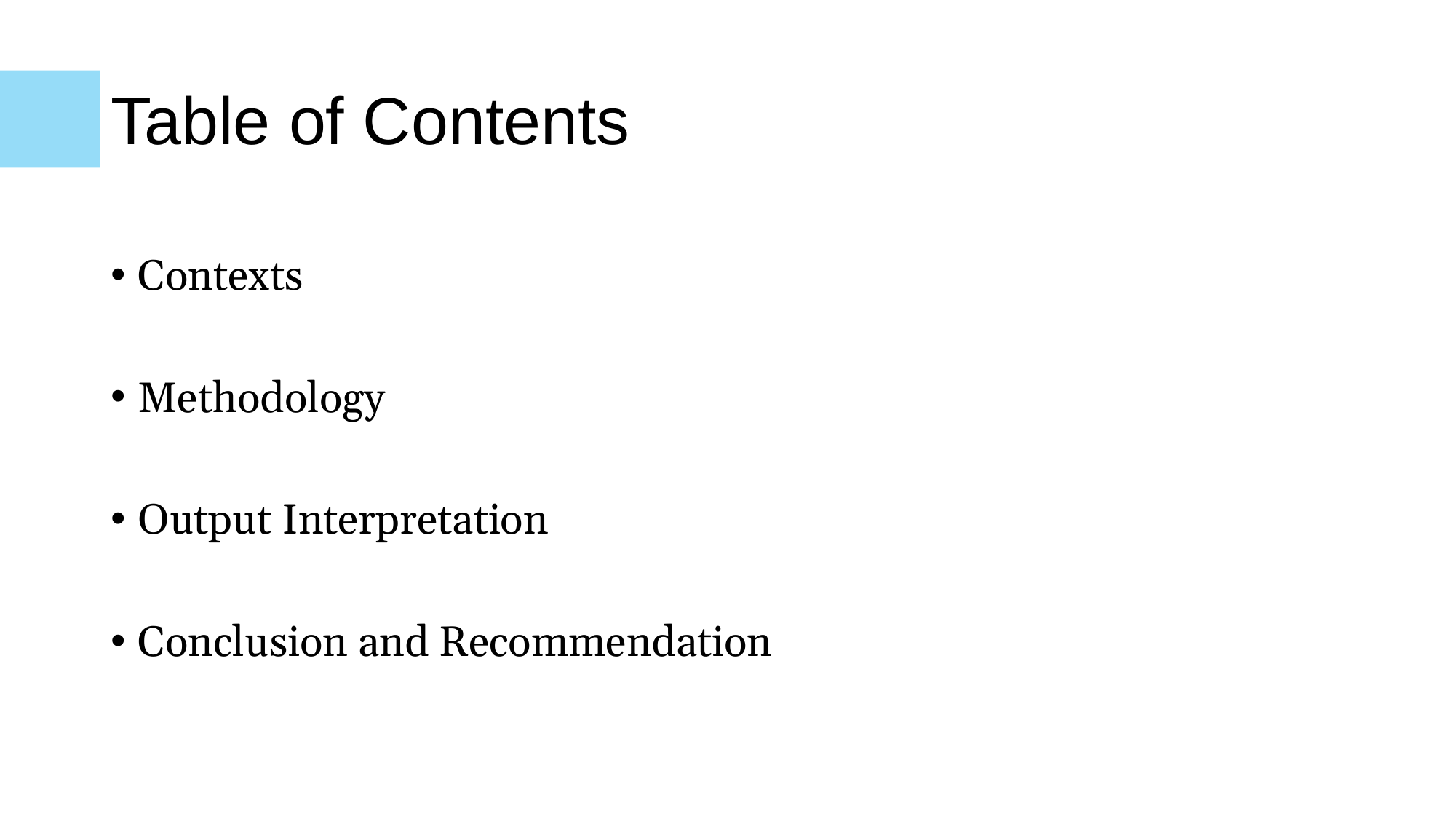

# Table of Contents

Contexts

Methodology

Output Interpretation

Conclusion and Recommendation